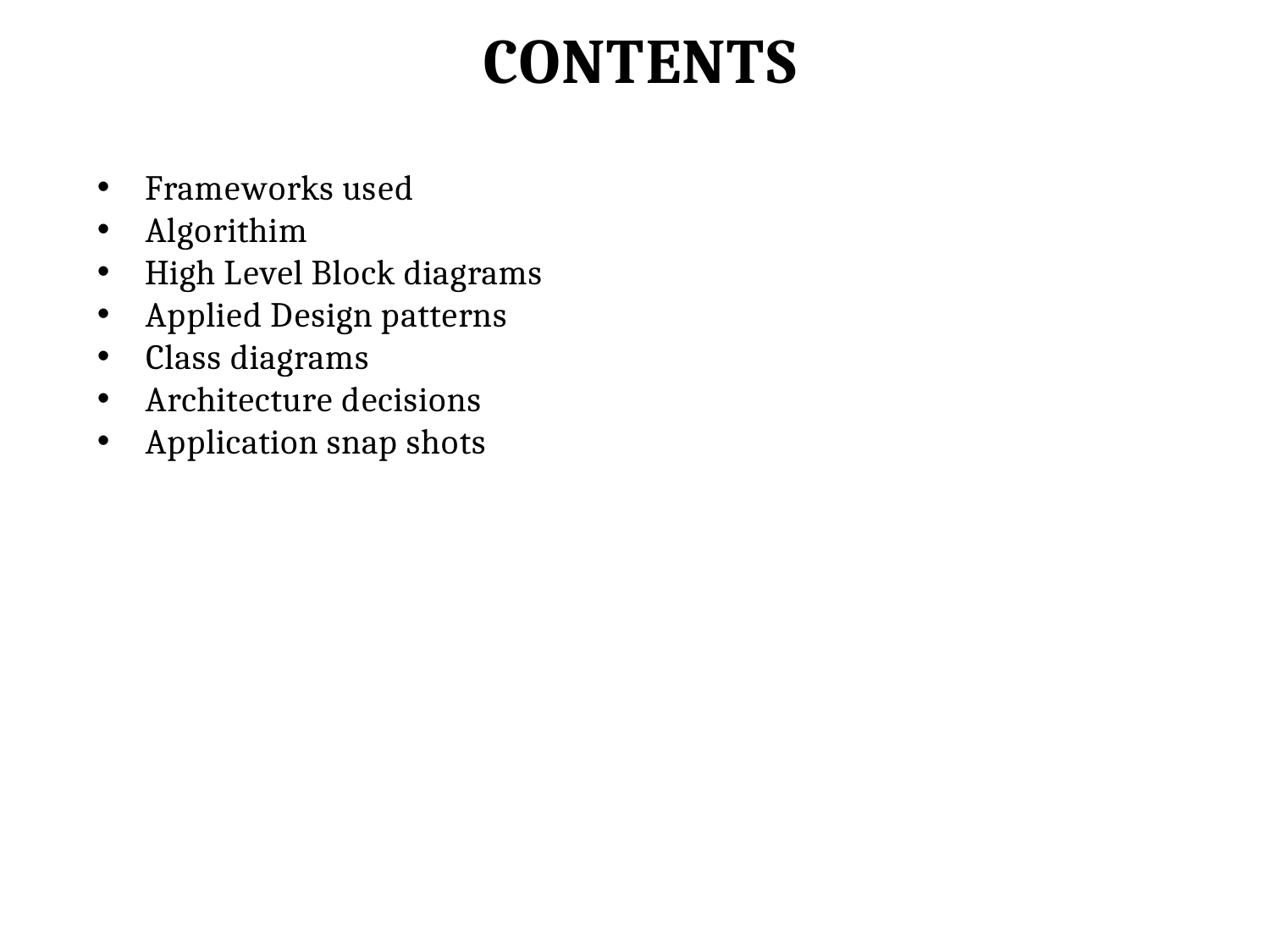

# CONTENTS
Frameworks used
Algorithim
High Level Block diagrams
Applied Design patterns
Class diagrams
Architecture decisions
Application snap shots